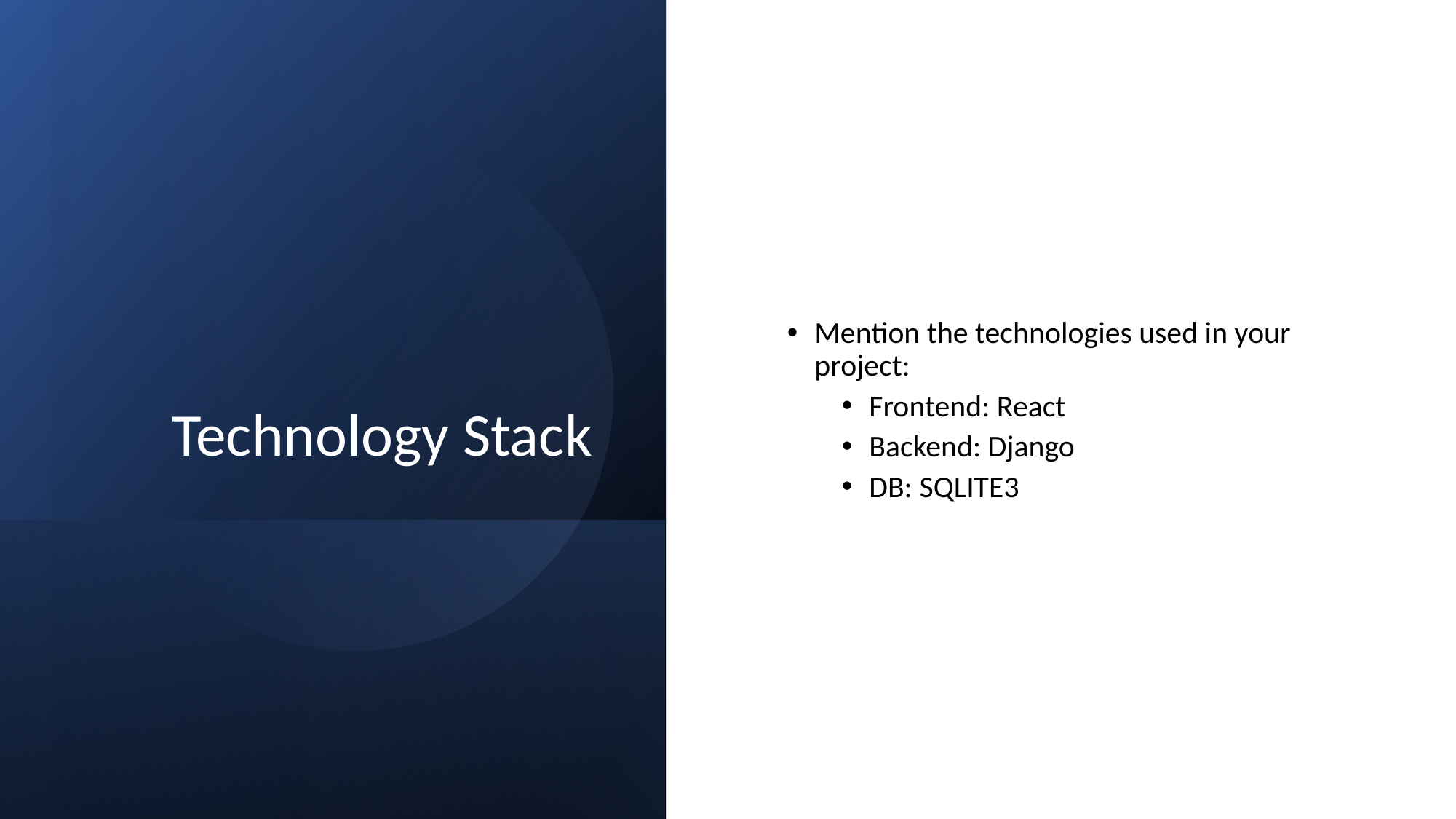

# Technology Stack

Mention the technologies used in your project:
Frontend: React
Backend: Django
DB: SQLITE3